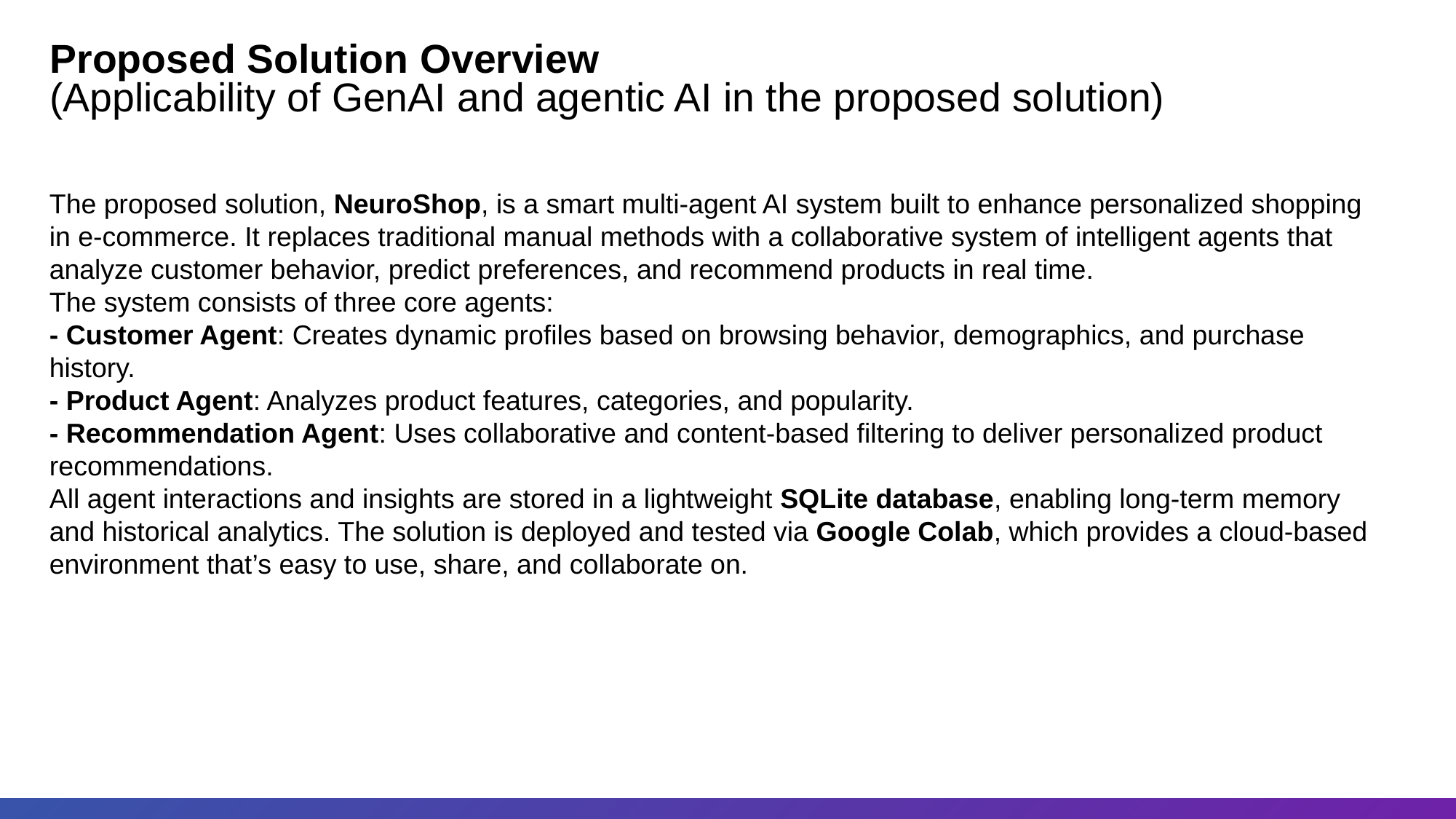

Proposed Solution Overview
 (Applicability of GenAI and agentic AI in the proposed solution)
The proposed solution, NeuroShop, is a smart multi-agent AI system built to enhance personalized shopping in e-commerce. It replaces traditional manual methods with a collaborative system of intelligent agents that analyze customer behavior, predict preferences, and recommend products in real time.
The system consists of three core agents:
- Customer Agent: Creates dynamic profiles based on browsing behavior, demographics, and purchase history.
- Product Agent: Analyzes product features, categories, and popularity.
- Recommendation Agent: Uses collaborative and content-based filtering to deliver personalized product recommendations.
All agent interactions and insights are stored in a lightweight SQLite database, enabling long-term memory and historical analytics. The solution is deployed and tested via Google Colab, which provides a cloud-based environment that’s easy to use, share, and collaborate on.